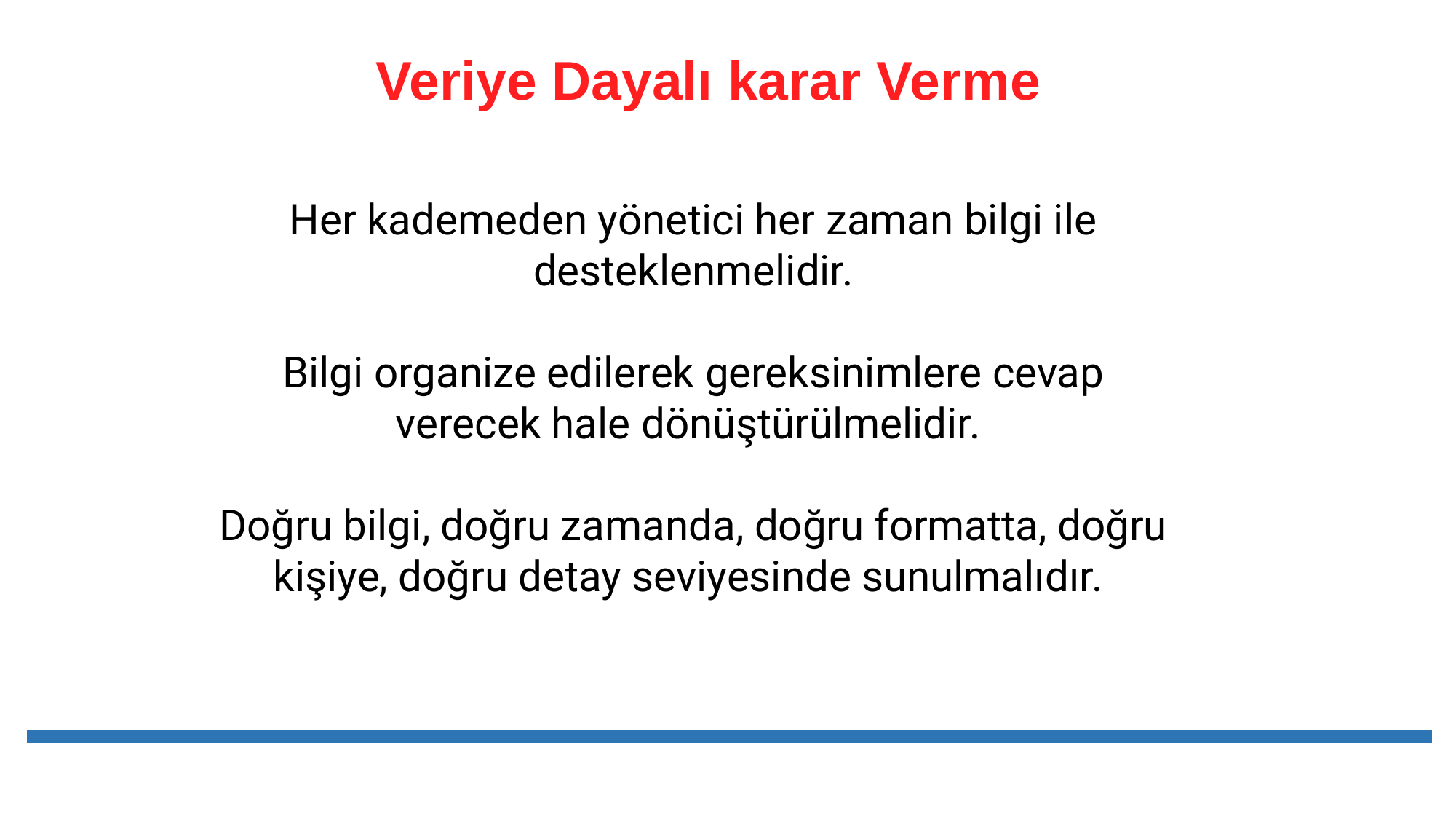

Veriye Dayalı karar Verme
Her kademeden yönetici her zaman bilgi ile desteklenmelidir.

Bilgi organize edilerek gereksinimlere cevap verecek hale dönüştürülmelidir.

Doğru bilgi, doğru zamanda, doğru formatta, doğru kişiye, doğru detay seviyesinde sunulmalıdır.